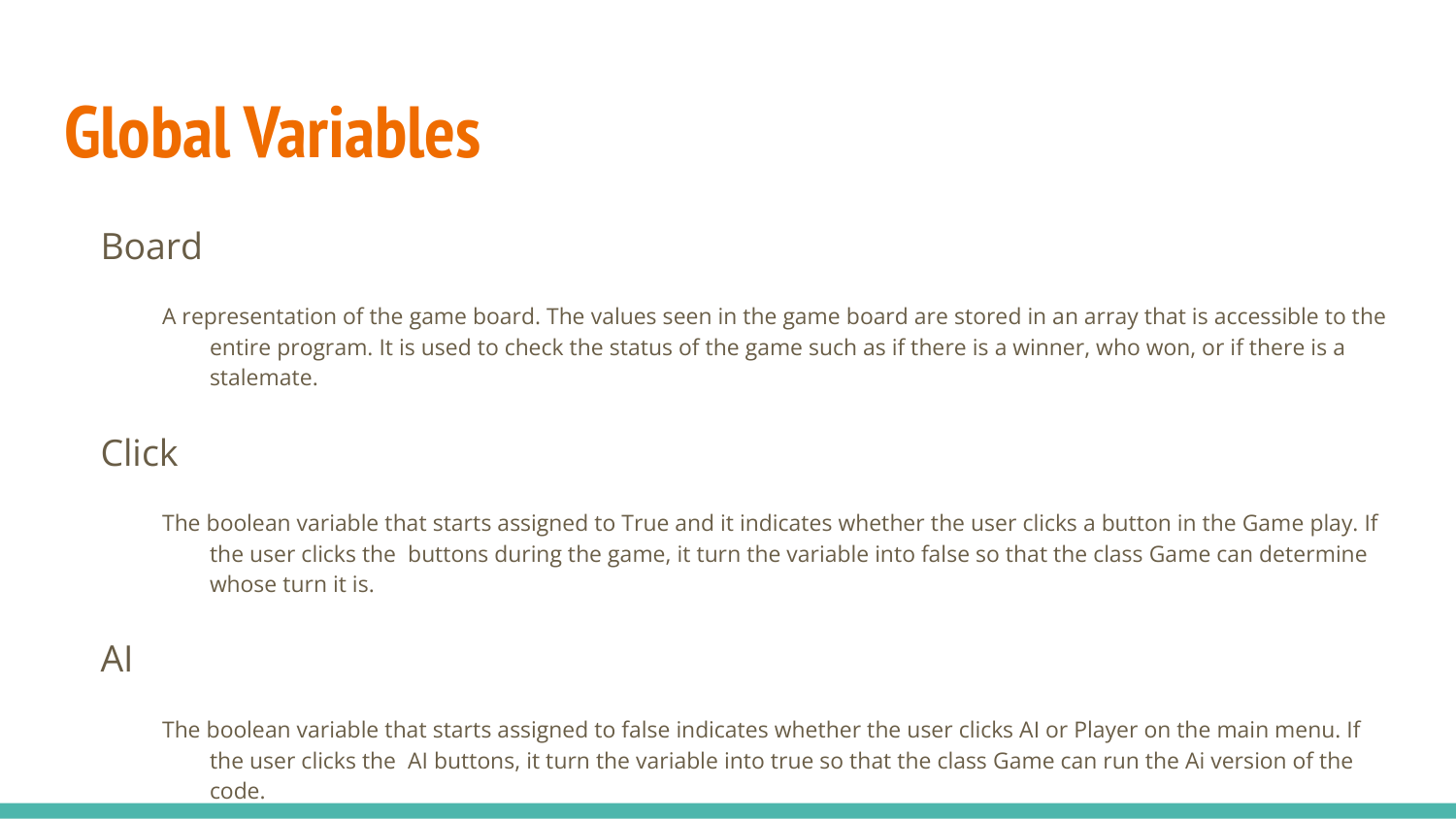

# Global Variables
Board
A representation of the game board. The values seen in the game board are stored in an array that is accessible to the entire program. It is used to check the status of the game such as if there is a winner, who won, or if there is a stalemate.
Click
The boolean variable that starts assigned to True and it indicates whether the user clicks a button in the Game play. If the user clicks the  buttons during the game, it turn the variable into false so that the class Game can determine whose turn it is.
AI
The boolean variable that starts assigned to false indicates whether the user clicks AI or Player on the main menu. If the user clicks the  AI buttons, it turn the variable into true so that the class Game can run the Ai version of the code.
LARGE_FONT
Stores the values of the font printed in the program.